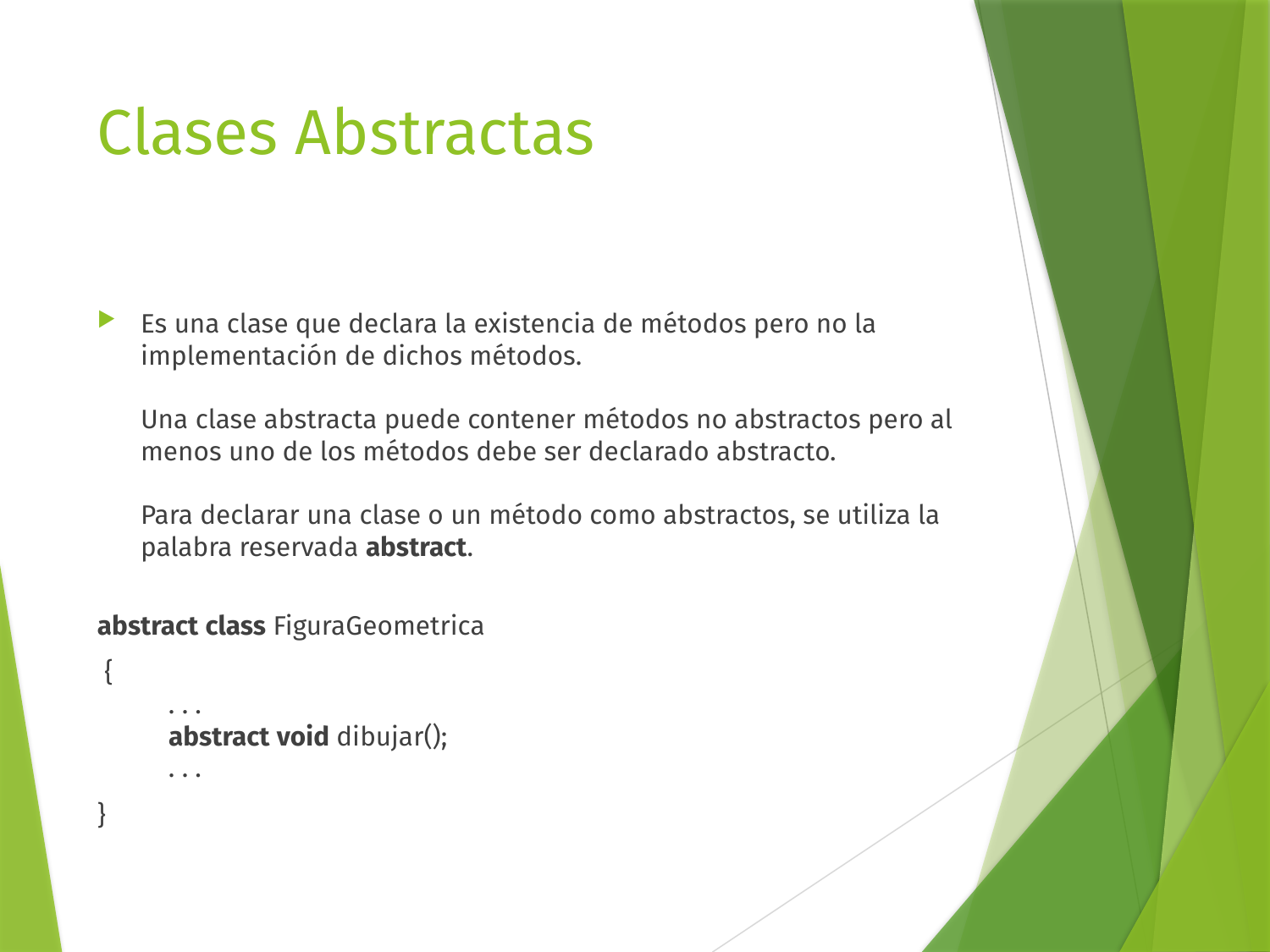

# Clases Abstractas
Es una clase que declara la existencia de métodos pero no la implementación de dichos métodos.
Una clase abstracta puede contener métodos no abstractos pero al menos uno de los métodos debe ser declarado abstracto. 
Para declarar una clase o un método como abstractos, se utiliza la palabra reservada abstract.
abstract class FiguraGeometrica
 {
    . . .
    abstract void dibujar();
    . . .
}